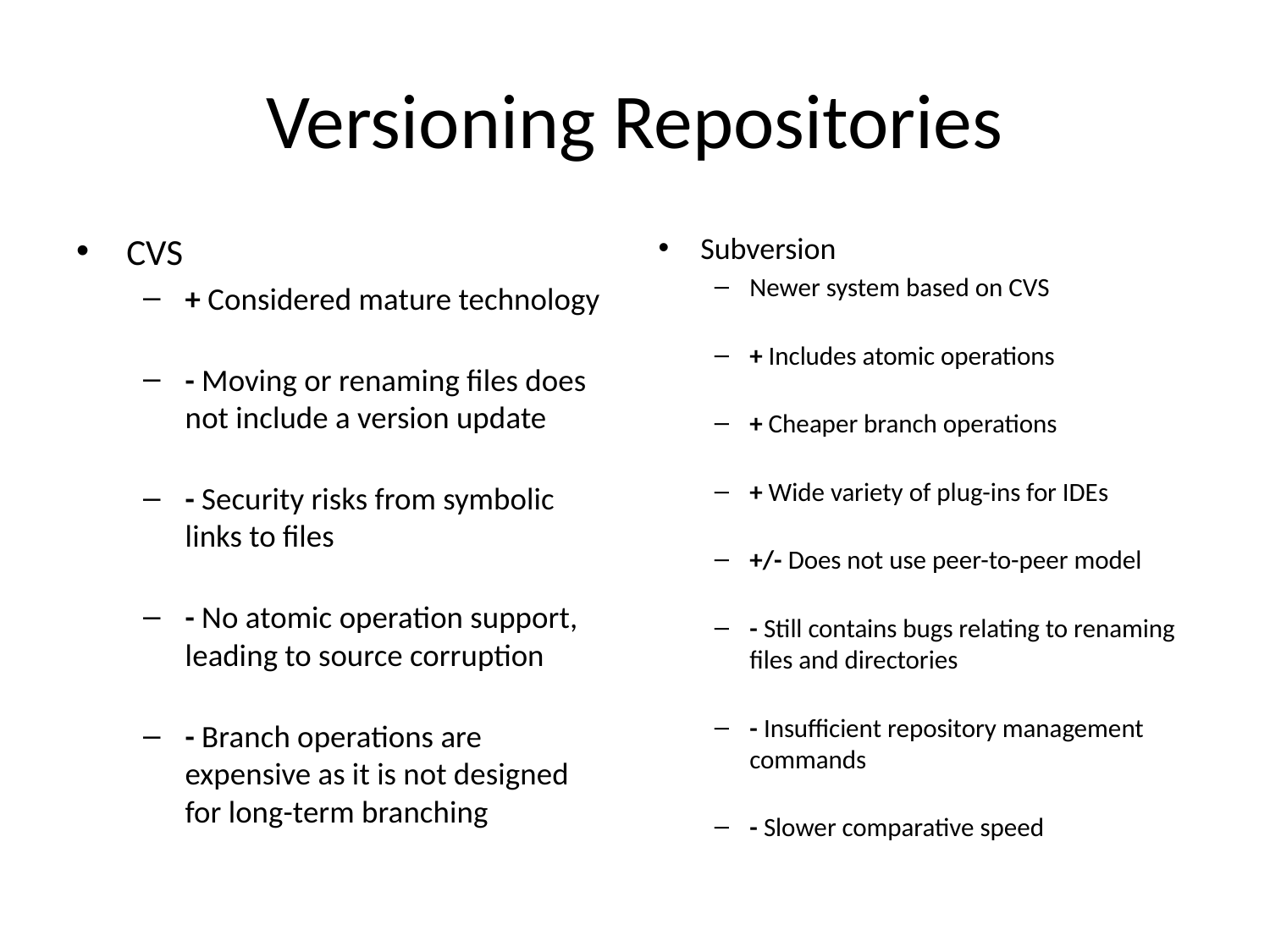

# Versioning Repositories
CVS
+ Considered mature technology
- Moving or renaming files does not include a version update
- Security risks from symbolic links to files
- No atomic operation support, leading to source corruption
- Branch operations are expensive as it is not designed for long-term branching
Subversion
Newer system based on CVS
+ Includes atomic operations
+ Cheaper branch operations
+ Wide variety of plug-ins for IDEs
+/- Does not use peer-to-peer model
- Still contains bugs relating to renaming files and directories
- Insufficient repository management commands
- Slower comparative speed